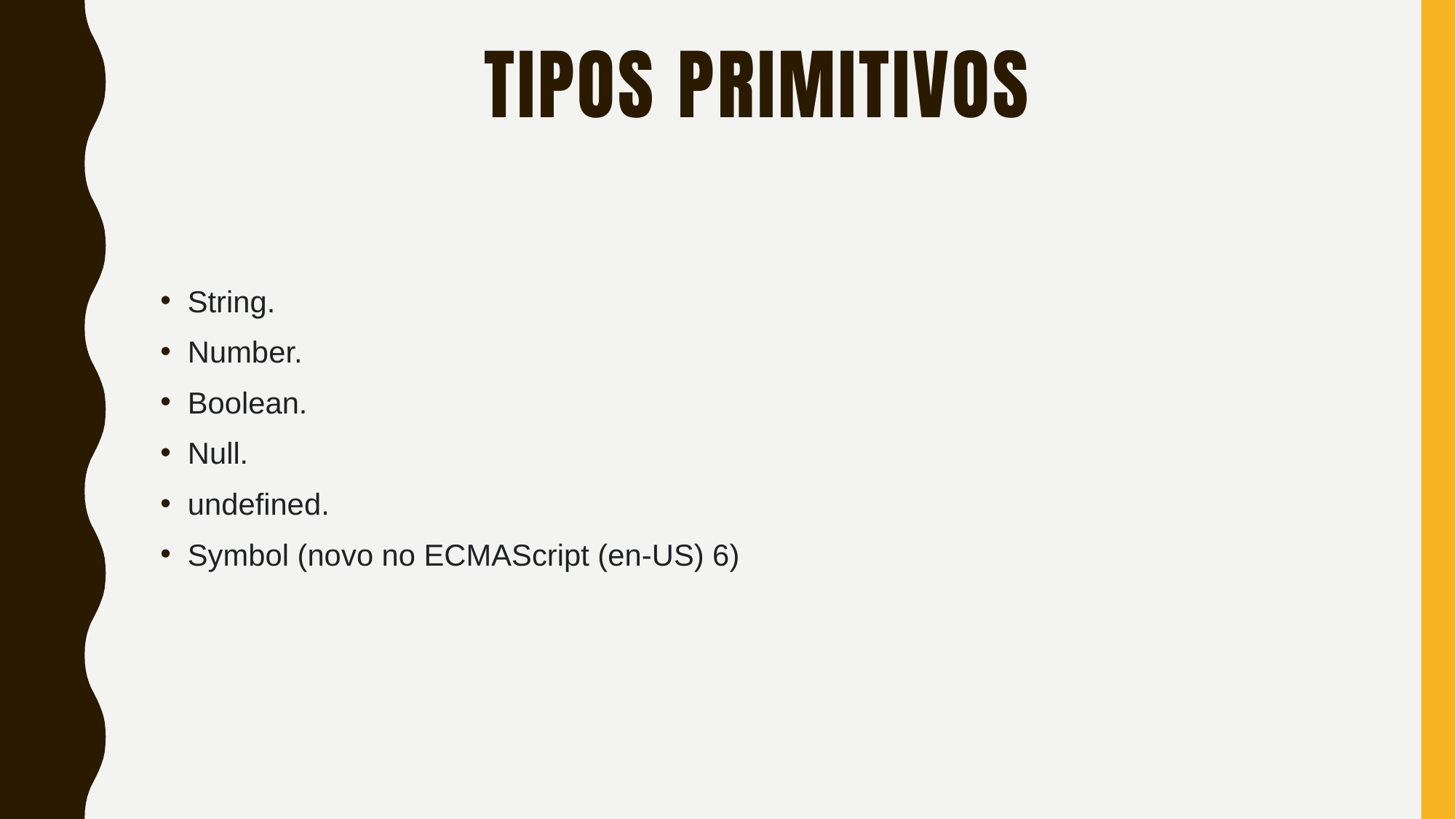

# Tipos primitivos
String.
Number.
Boolean.
Null.
undefined.
Symbol (novo no ECMAScript (en-US) 6)